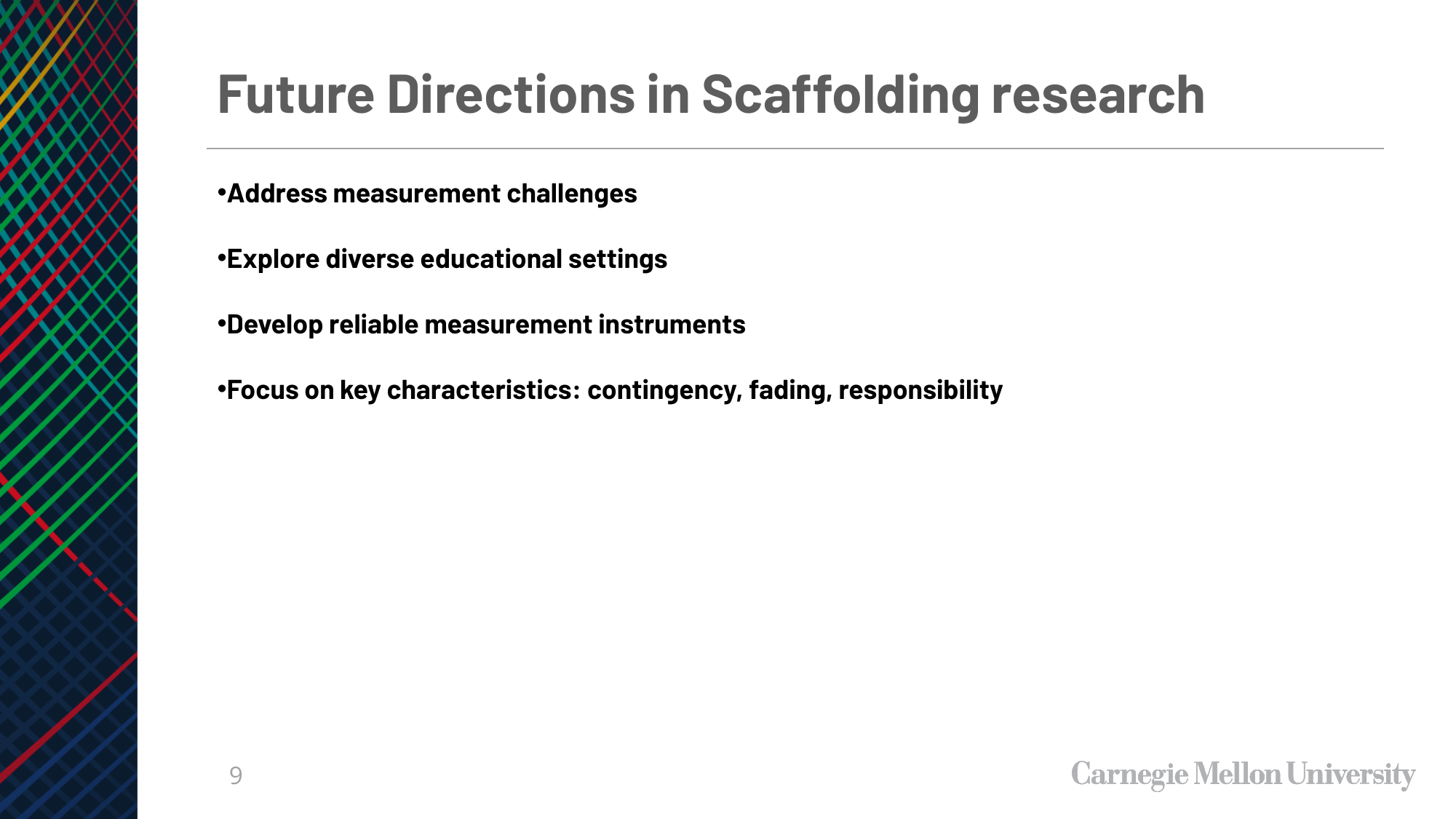

Future Directions in Scaffolding research
Address measurement challenges

Explore diverse educational settings

Develop reliable measurement instruments

Focus on key characteristics: contingency, fading, responsibility

9